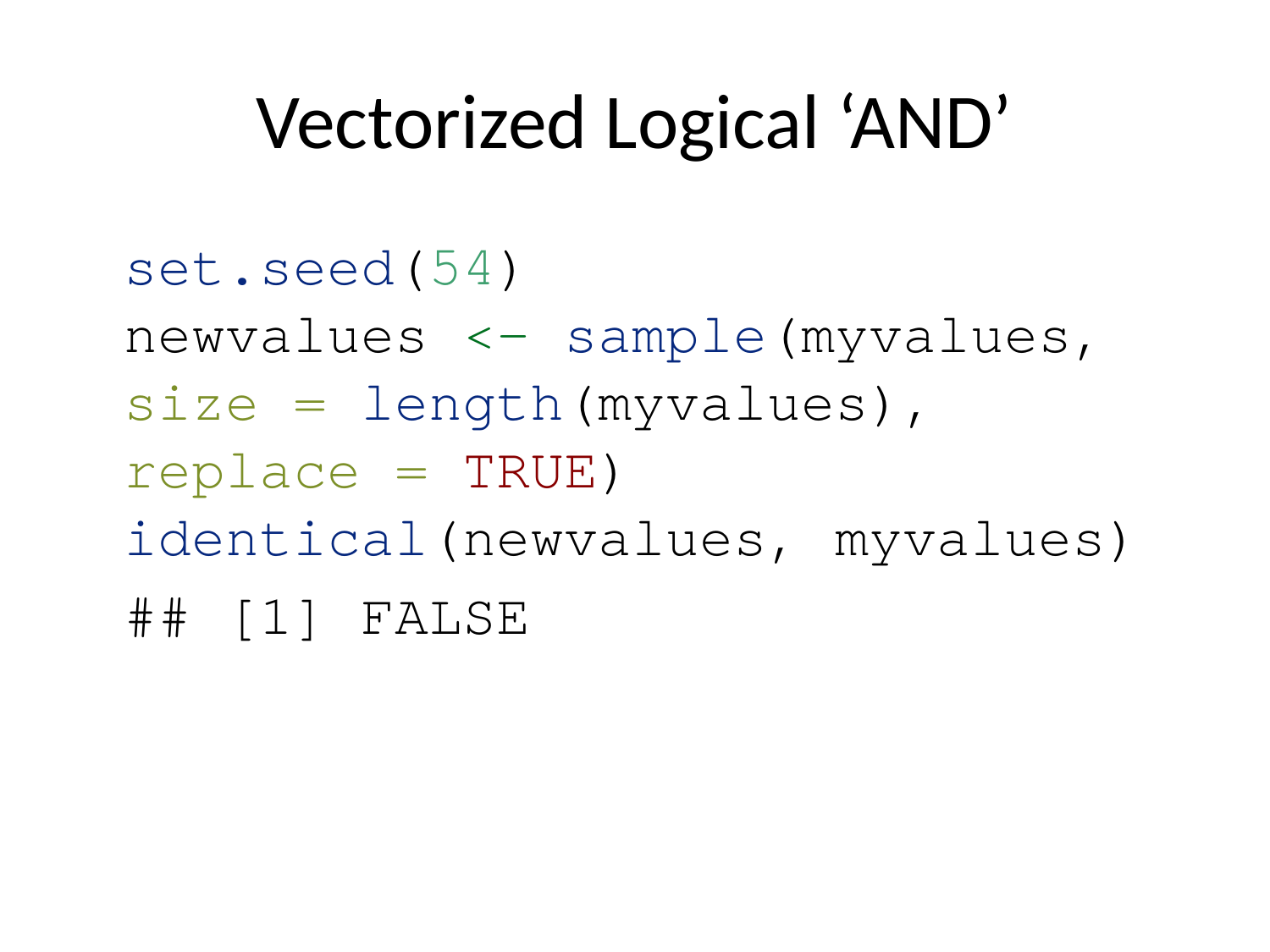

# Vectorized Logical ‘AND’
set.seed(54)
newvalues <- sample(myvalues, size = length(myvalues), replace = TRUE)
identical(newvalues, myvalues)
## [1] FALSE